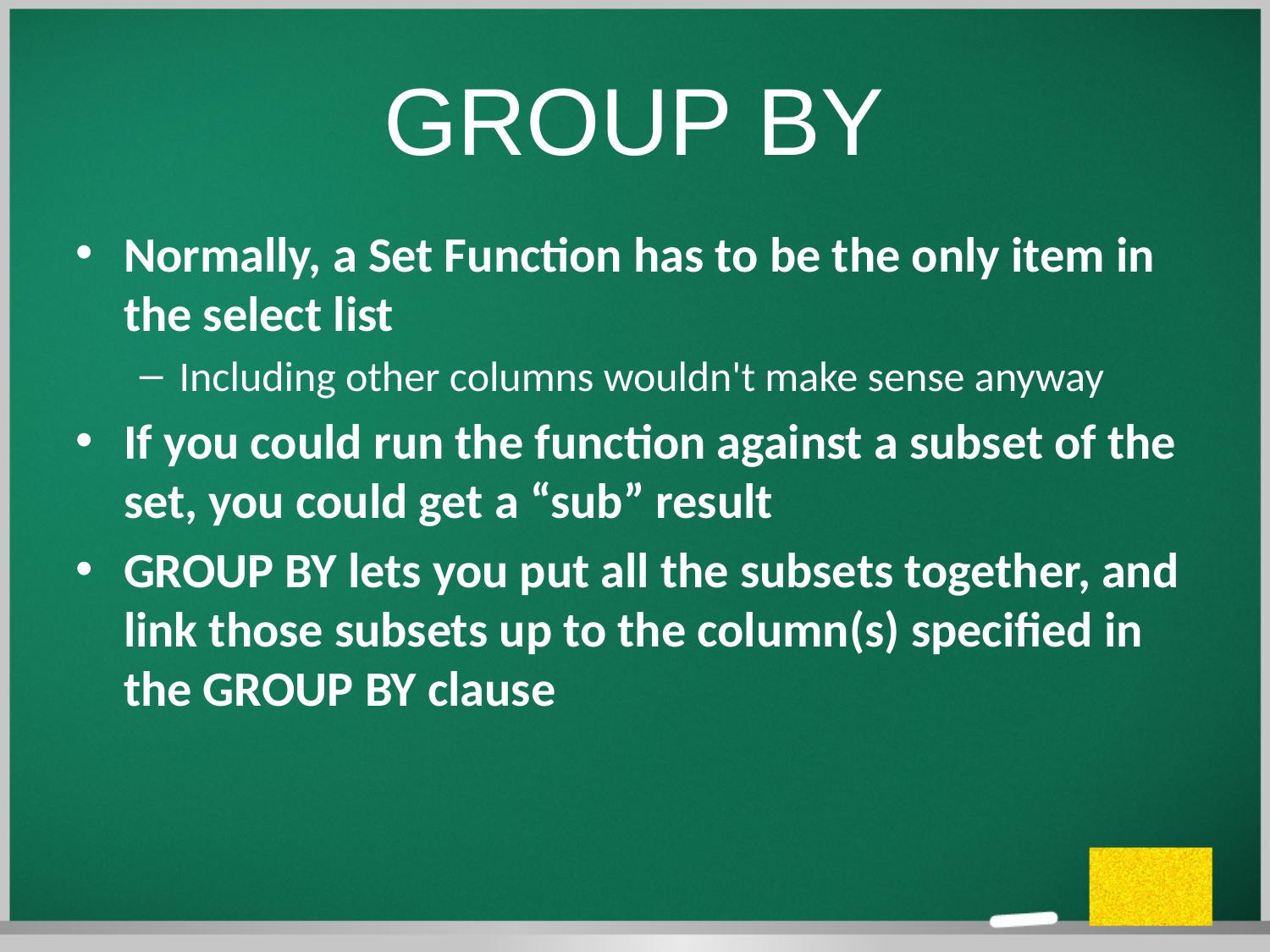

# GROUP BY
Normally, a Set Function has to be the only item in the select list
Including other columns wouldn't make sense anyway
If you could run the function against a subset of the set, you could get a “sub” result
GROUP BY lets you put all the subsets together, and link those subsets up to the column(s) specified in the GROUP BY clause